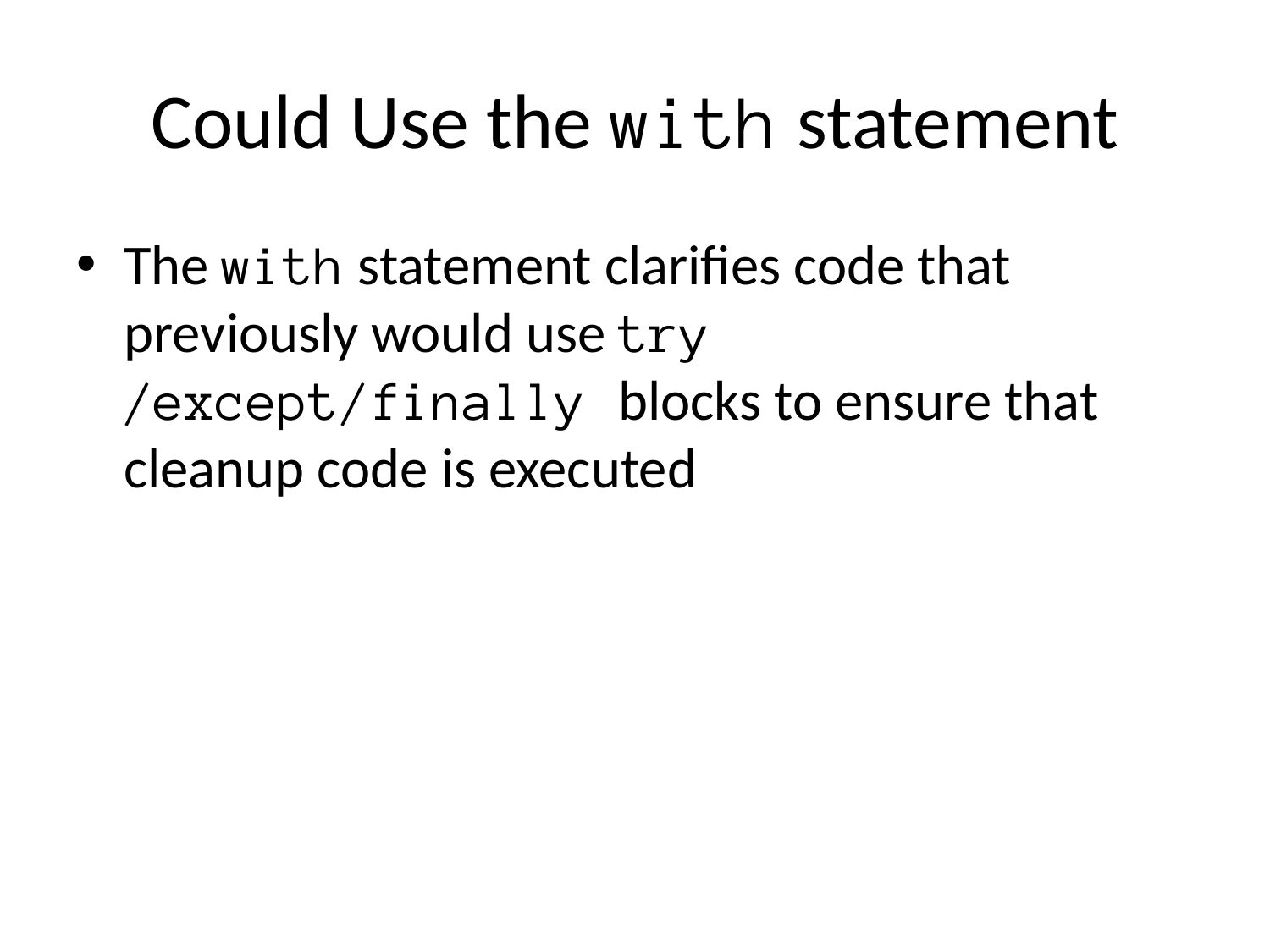

# Could Use the with statement
The with statement clarifies code that previously would use try /except/finally blocks to ensure that cleanup code is executed